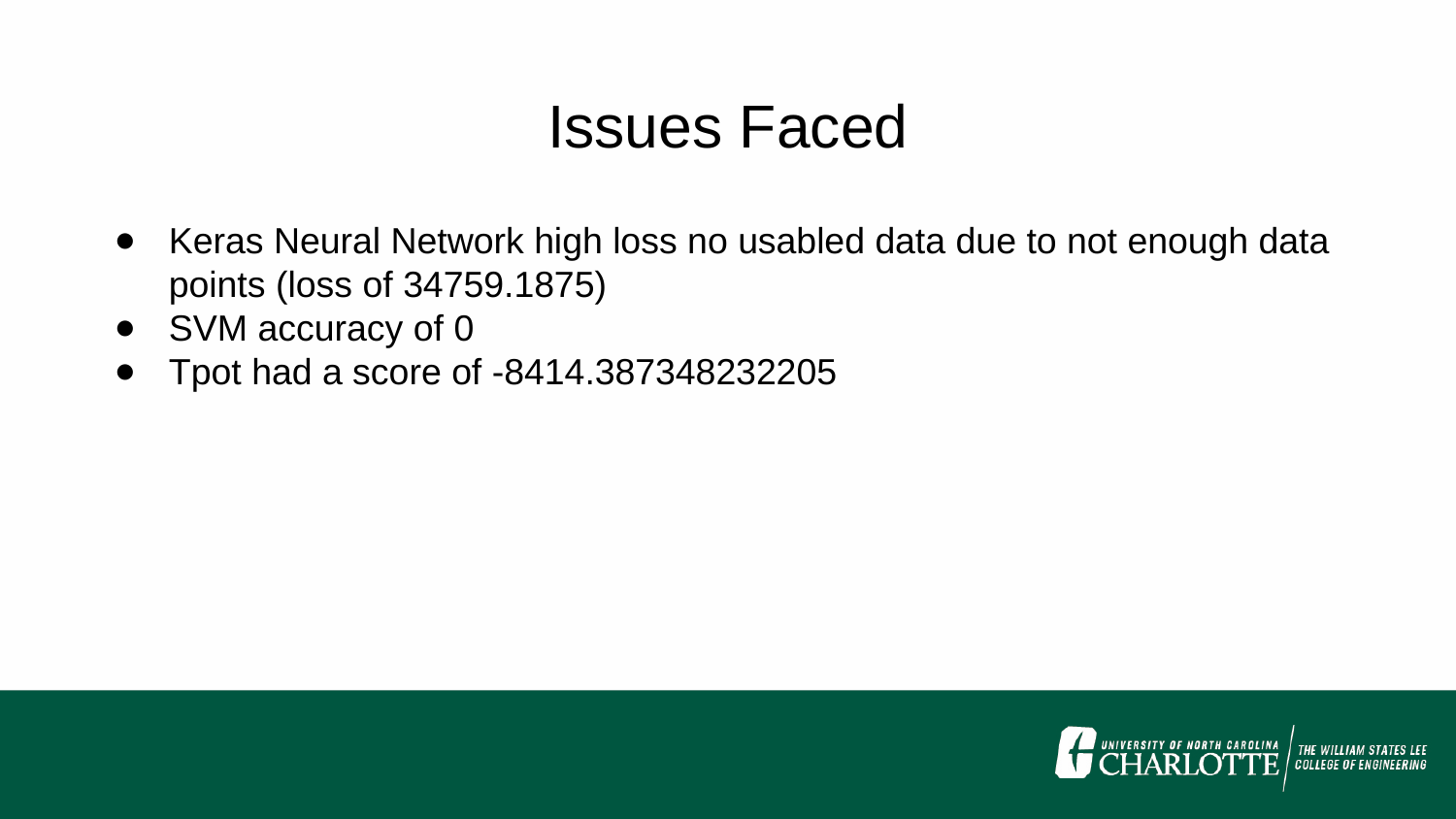

Issues Faced
Keras Neural Network high loss no usabled data due to not enough data points (loss of 34759.1875)
SVM accuracy of 0
Tpot had a score of -8414.387348232205